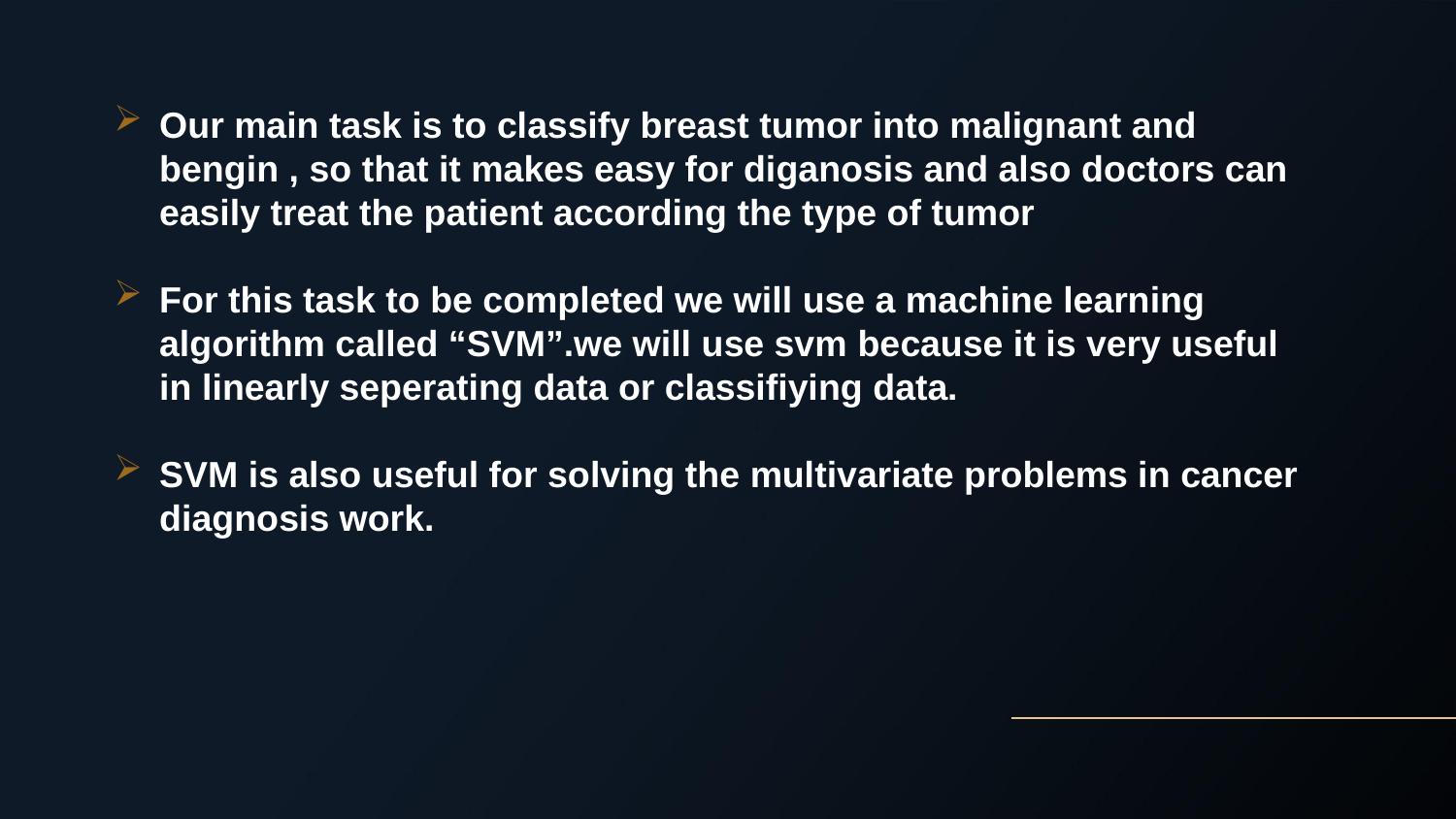

Our main task is to classify breast tumor into malignant and bengin , so that it makes easy for diganosis and also doctors can easily treat the patient according the type of tumor

For this task to be completed we will use a machine learning algorithm called “SVM”.we will use svm because it is very useful in linearly seperating data or classifiying data.

SVM is also useful for solving the multivariate problems in cancer diagnosis work.